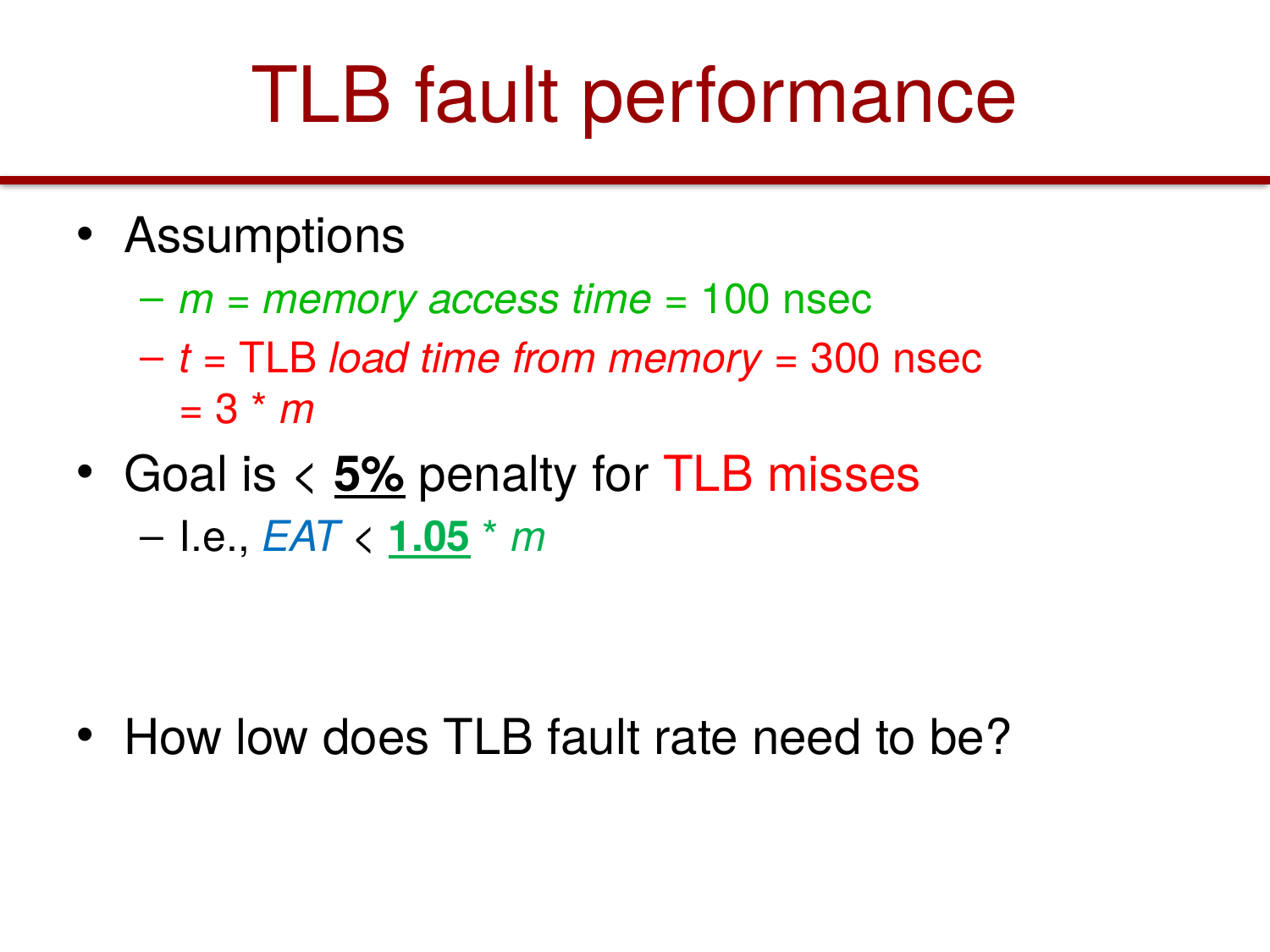

# TLB fault performance
Assumptions
m = memory access time = 100 nsec
t = TLB load time from memory = 300 nsec
= 3 * m
Goal is < 5% penalty for TLB misses
I.e., EAT < 1.05 * m

How low does TLB fault rate need to be?